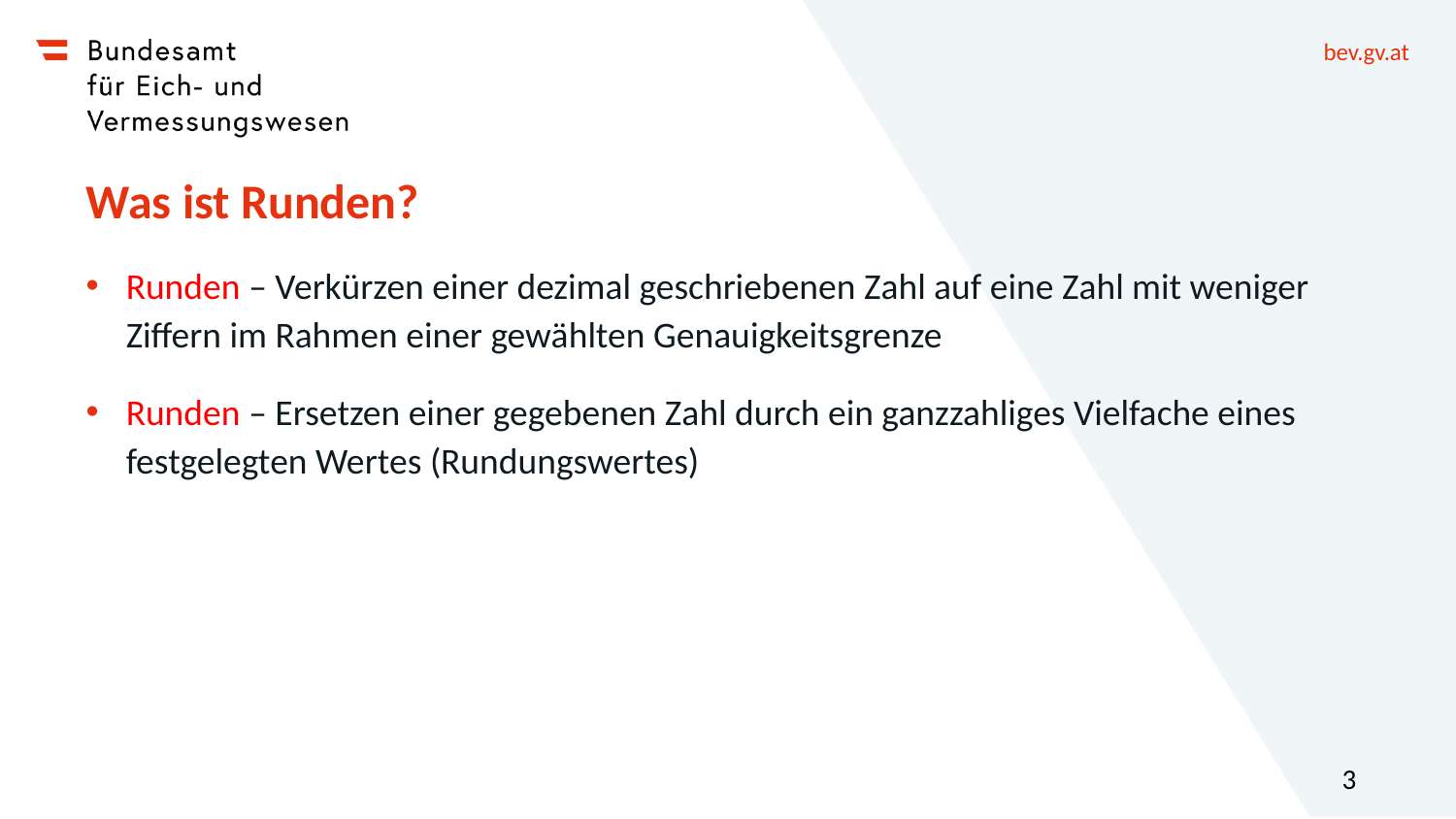

# Was ist Runden?
Runden – Verkürzen einer dezimal geschriebenen Zahl auf eine Zahl mit weniger Ziffern im Rahmen einer gewählten Genauigkeitsgrenze
Runden – Ersetzen einer gegebenen Zahl durch ein ganzzahliges Vielfache eines festgelegten Wertes (Rundungswertes)

3